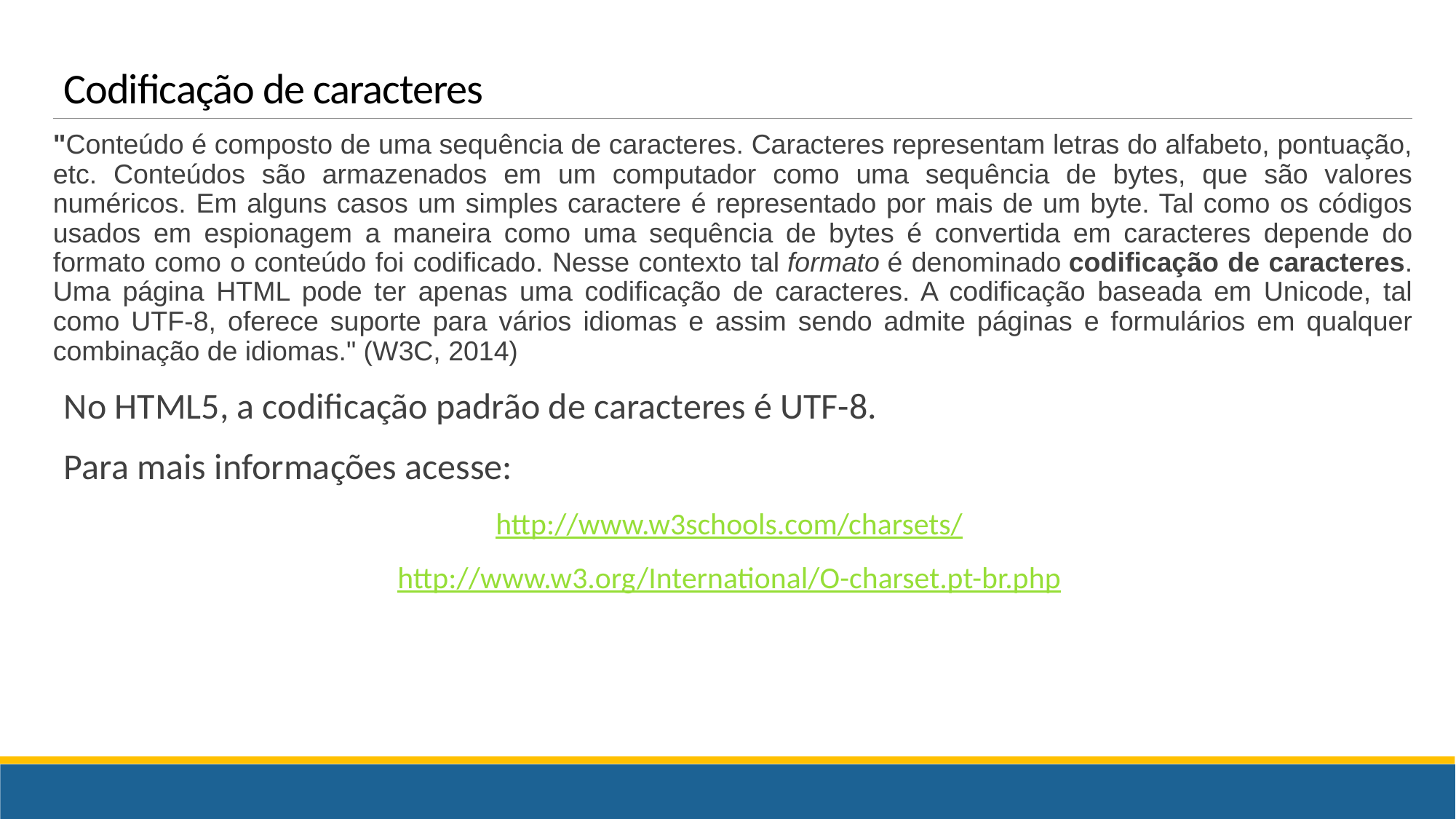

# Codificação de caracteres
"Conteúdo é composto de uma sequência de caracteres. Caracteres representam letras do alfabeto, pontuação, etc. Conteúdos são armazenados em um computador como uma sequência de bytes, que são valores numéricos. Em alguns casos um simples caractere é representado por mais de um byte. Tal como os códigos usados em espionagem a maneira como uma sequência de bytes é convertida em caracteres depende do formato como o conteúdo foi codificado. Nesse contexto tal formato é denominado codificação de caracteres. Uma página HTML pode ter apenas uma codificação de caracteres. A codificação baseada em Unicode, tal como UTF-8, oferece suporte para vários idiomas e assim sendo admite páginas e formulários em qualquer combinação de idiomas." (W3C, 2014)
No HTML5, a codificação padrão de caracteres é UTF-8.
Para mais informações acesse:
http://www.w3schools.com/charsets/
http://www.w3.org/International/O-charset.pt-br.php